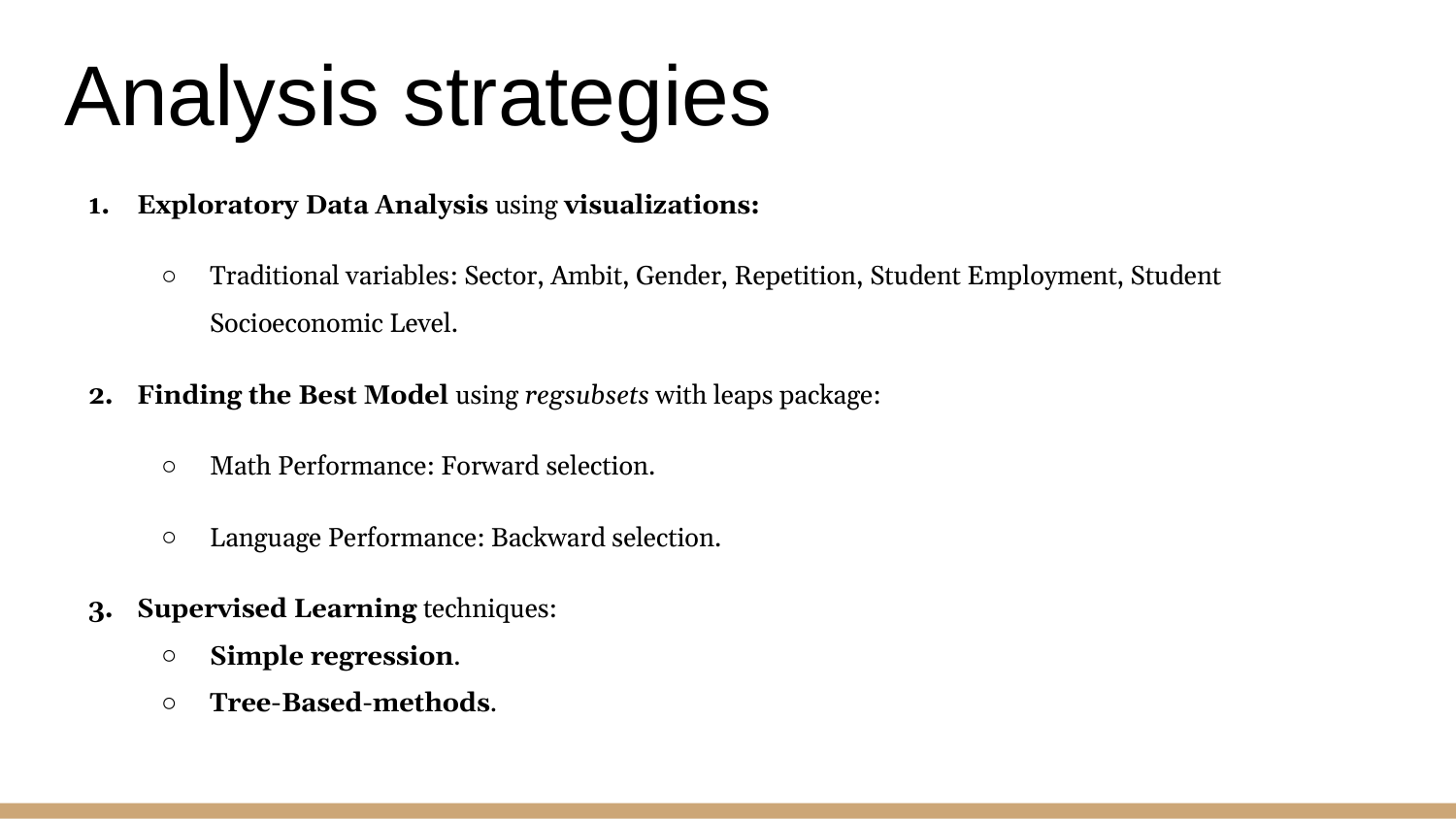

# Analysis strategies
Exploratory Data Analysis using visualizations:
Traditional variables: Sector, Ambit, Gender, Repetition, Student Employment, Student Socioeconomic Level.
Finding the Best Model using regsubsets with leaps package:
Math Performance: Forward selection.
Language Performance: Backward selection.
Supervised Learning techniques:
Simple regression.
Tree-Based-methods.